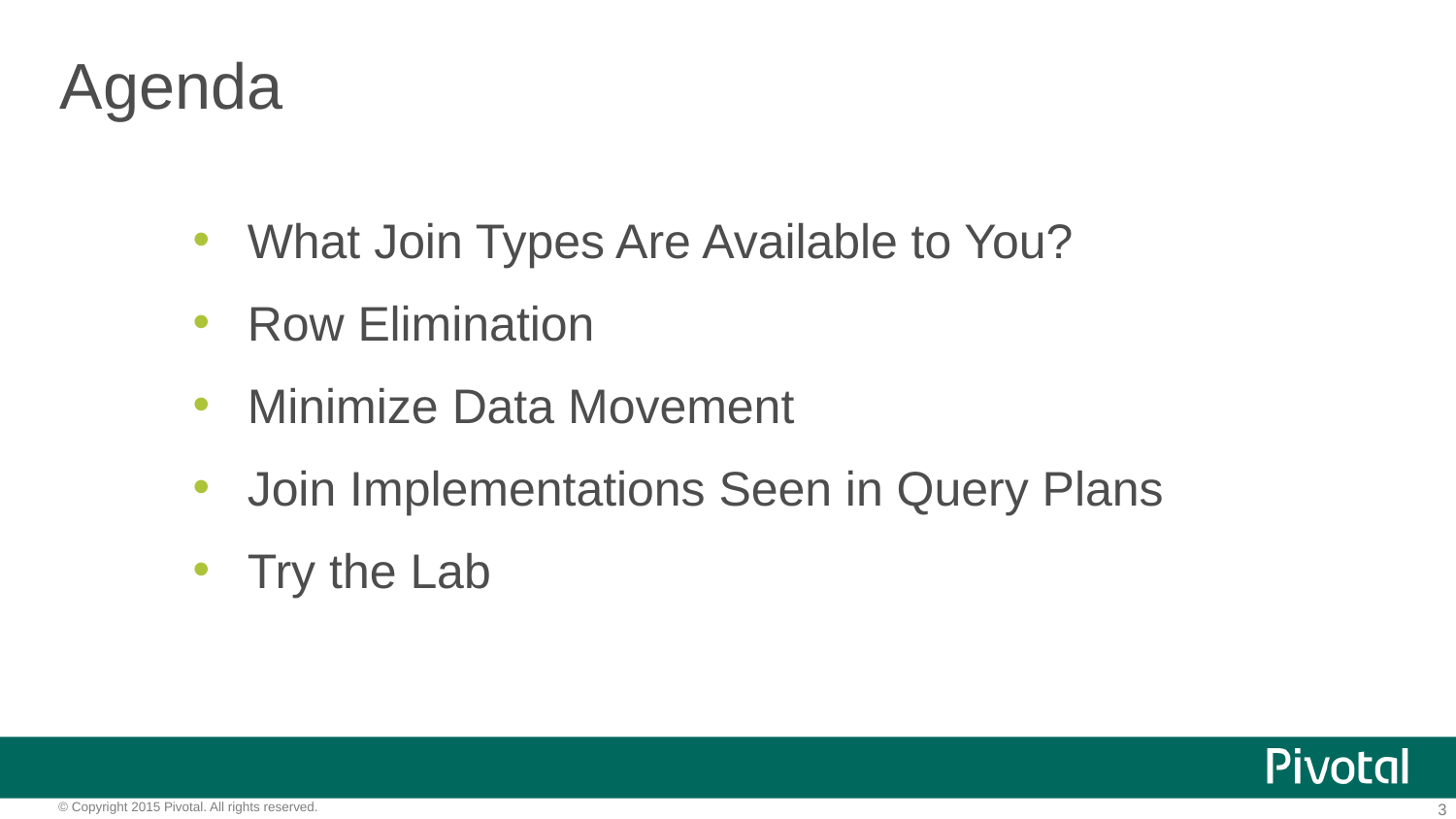

# Agenda
What Join Types Are Available to You?
Row Elimination
Minimize Data Movement
Join Implementations Seen in Query Plans
Try the Lab